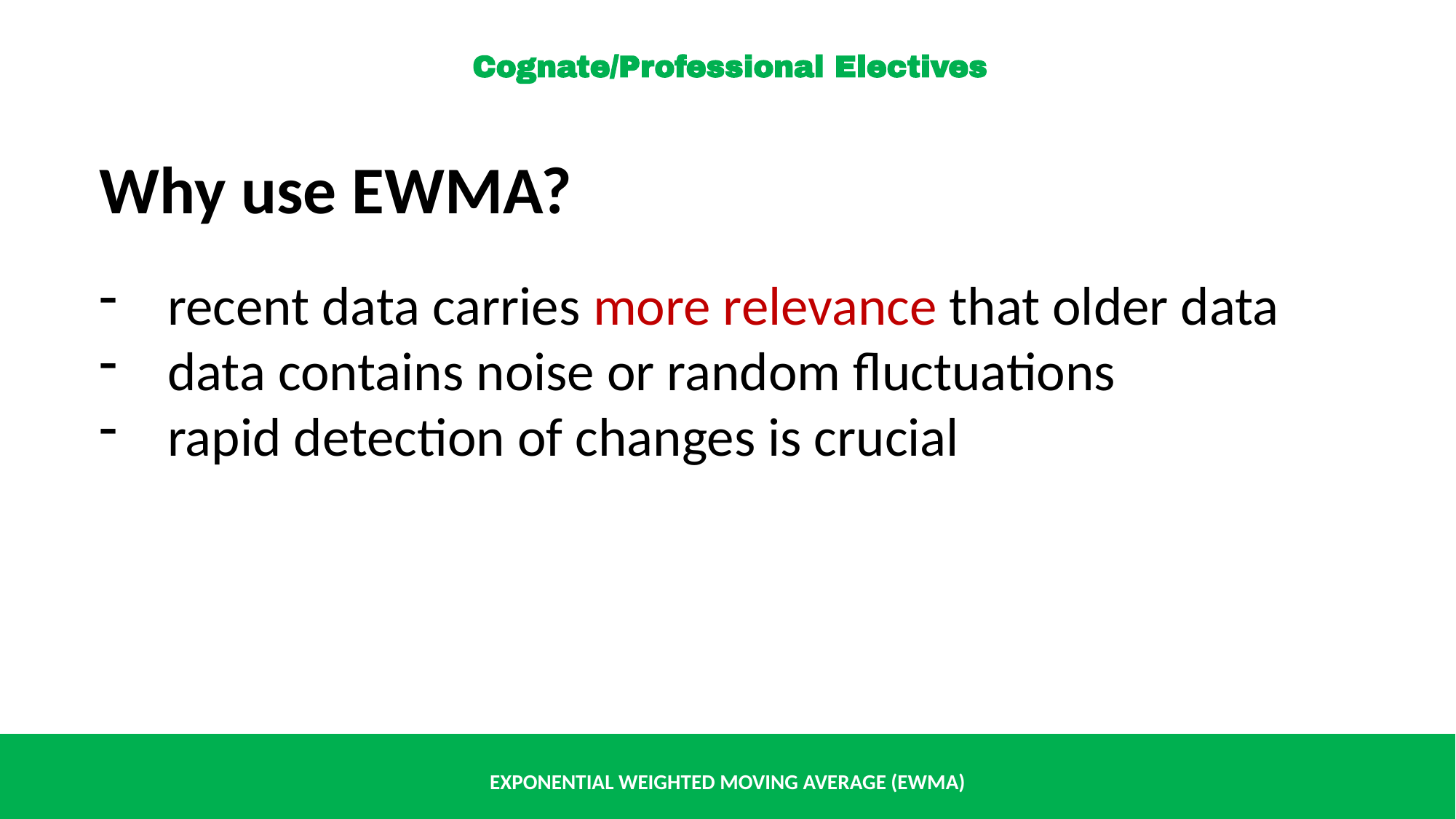

Why use EWMA?

recent data carries more relevance that older data
data contains noise or random fluctuations
rapid detection of changes is crucial